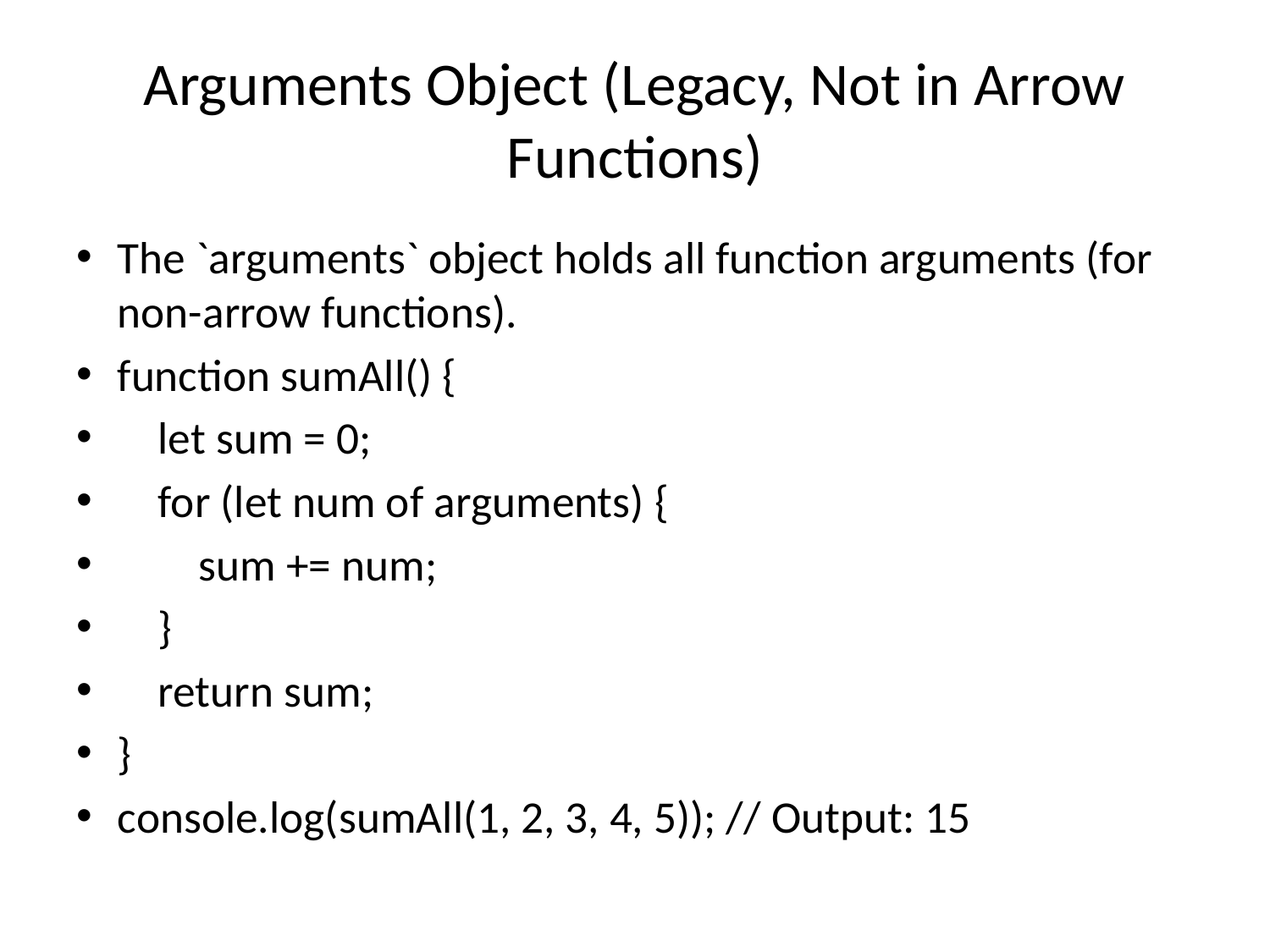

# Arguments Object (Legacy, Not in Arrow Functions)
The `arguments` object holds all function arguments (for non-arrow functions).
function sumAll() {
    let sum = 0;
    for (let num of arguments) {
        sum += num;
    }
    return sum;
}
console.log(sumAll(1, 2, 3, 4, 5)); // Output: 15